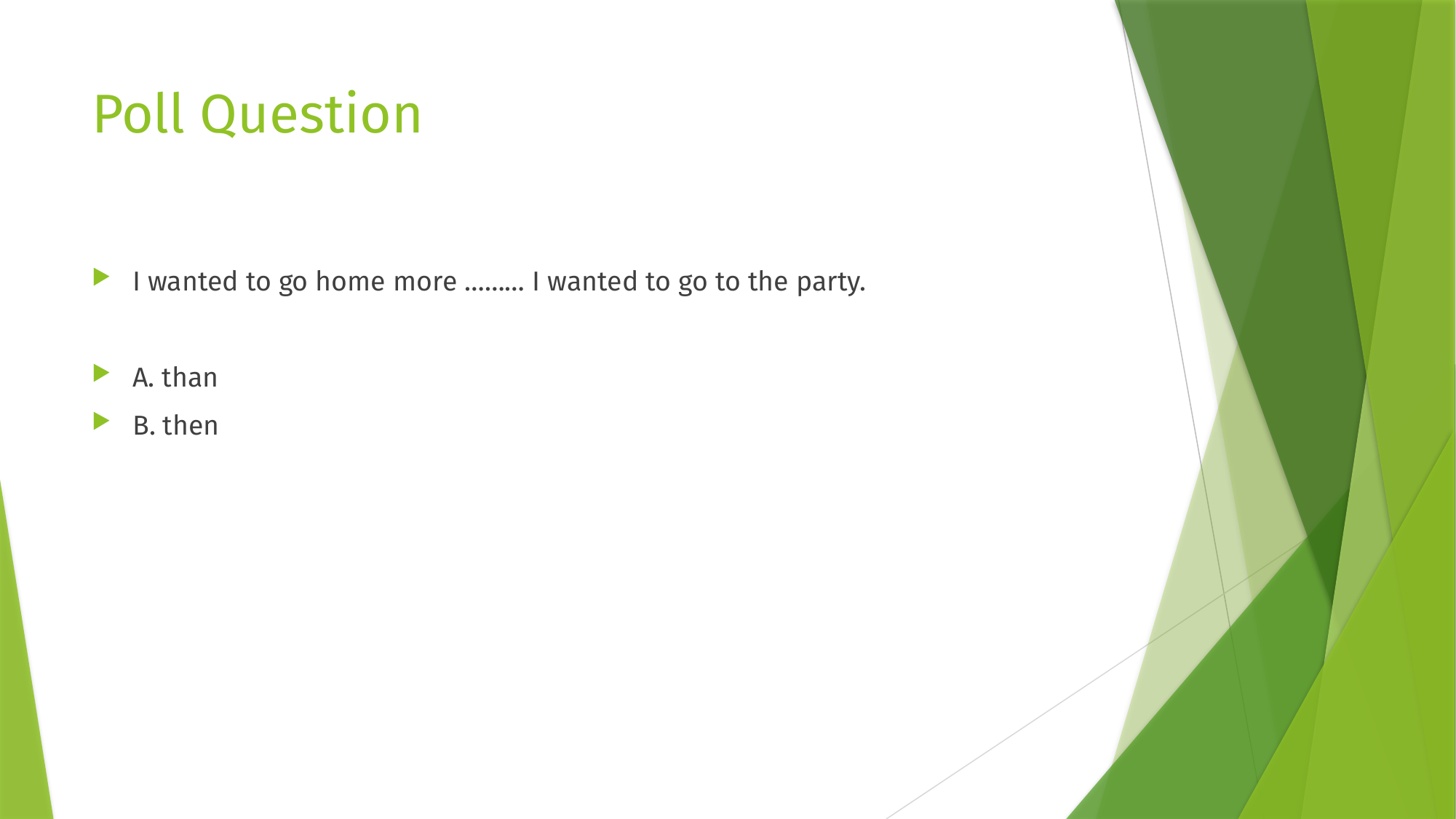

# Poll Question
I wanted to go home more ……… I wanted to go to the party.

A. than
B. then